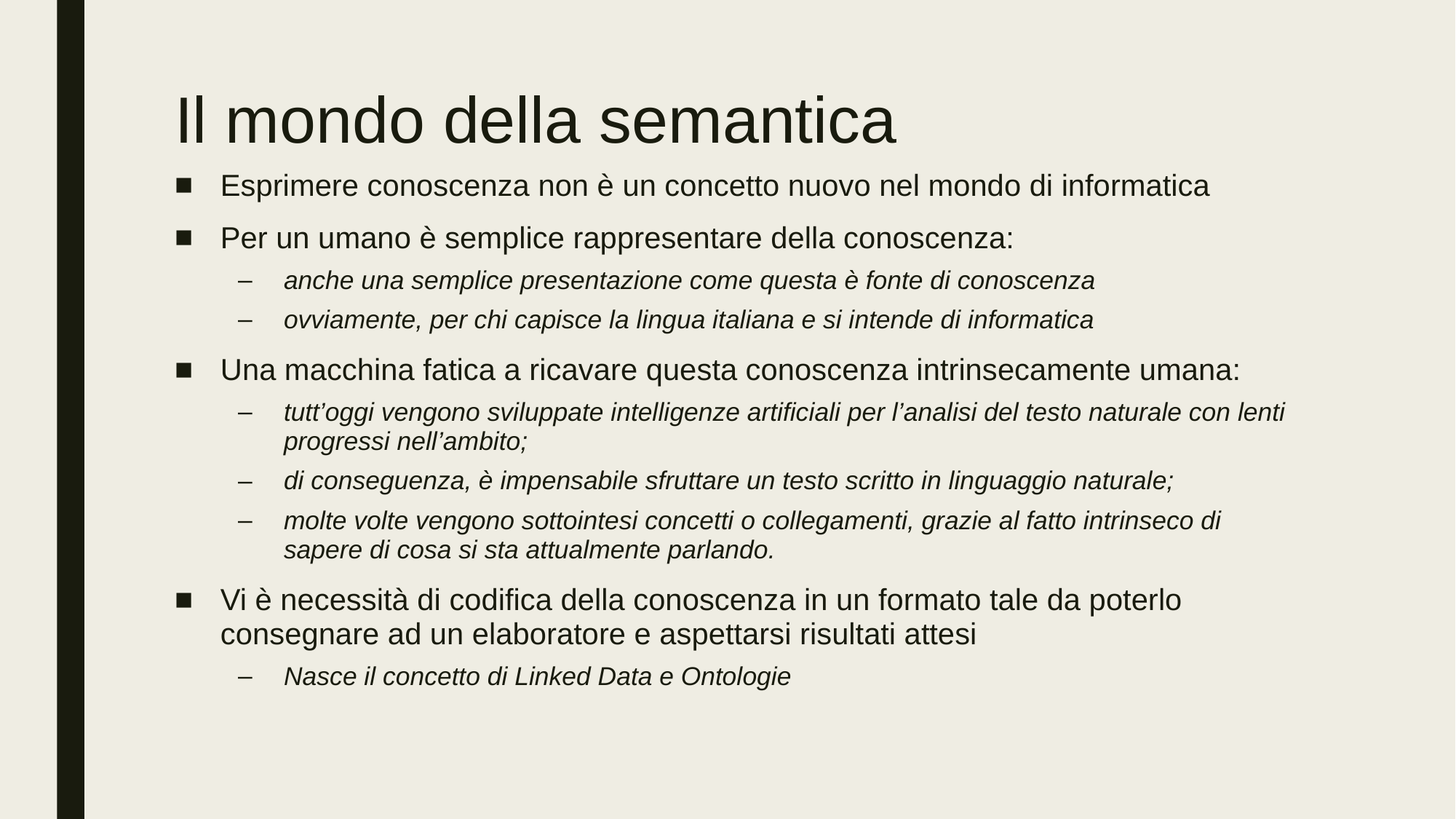

# Il mondo della semantica
Esprimere conoscenza non è un concetto nuovo nel mondo di informatica
Per un umano è semplice rappresentare della conoscenza:
anche una semplice presentazione come questa è fonte di conoscenza
ovviamente, per chi capisce la lingua italiana e si intende di informatica
Una macchina fatica a ricavare questa conoscenza intrinsecamente umana:
tutt’oggi vengono sviluppate intelligenze artificiali per l’analisi del testo naturale con lenti progressi nell’ambito;
di conseguenza, è impensabile sfruttare un testo scritto in linguaggio naturale;
molte volte vengono sottointesi concetti o collegamenti, grazie al fatto intrinseco di sapere di cosa si sta attualmente parlando.
Vi è necessità di codifica della conoscenza in un formato tale da poterlo consegnare ad un elaboratore e aspettarsi risultati attesi
Nasce il concetto di Linked Data e Ontologie